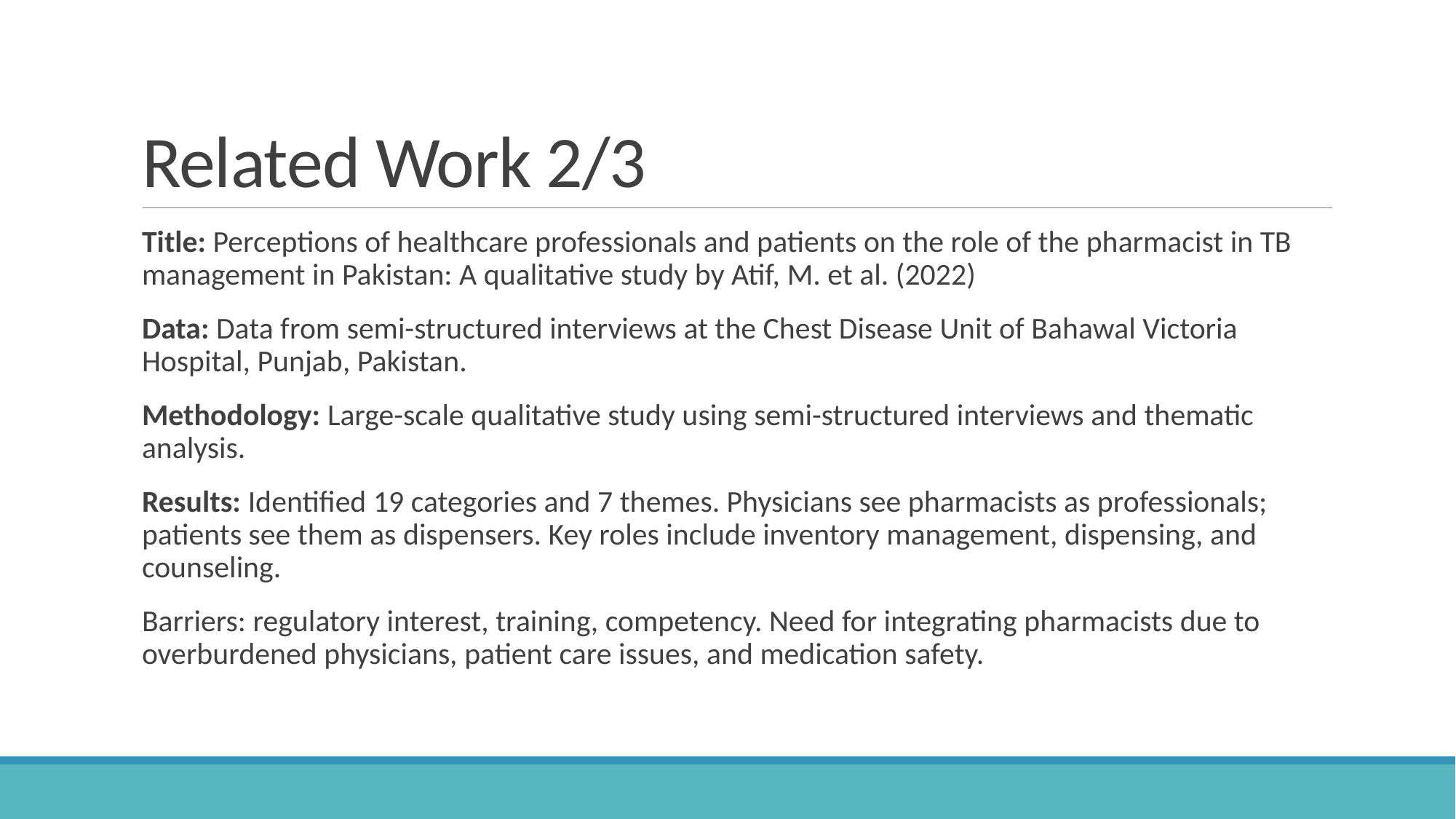

# Related Work 2/3
Title: Perceptions of healthcare professionals and patients on the role of the pharmacist in TB management in Pakistan: A qualitative study by Atif, M. et al. (2022)
Data: Data from semi-structured interviews at the Chest Disease Unit of Bahawal Victoria Hospital, Punjab, Pakistan.
Methodology: Large-scale qualitative study using semi-structured interviews and thematic analysis.
Results: Identified 19 categories and 7 themes. Physicians see pharmacists as professionals; patients see them as dispensers. Key roles include inventory management, dispensing, and counseling.
Barriers: regulatory interest, training, competency. Need for integrating pharmacists due to overburdened physicians, patient care issues, and medication safety.